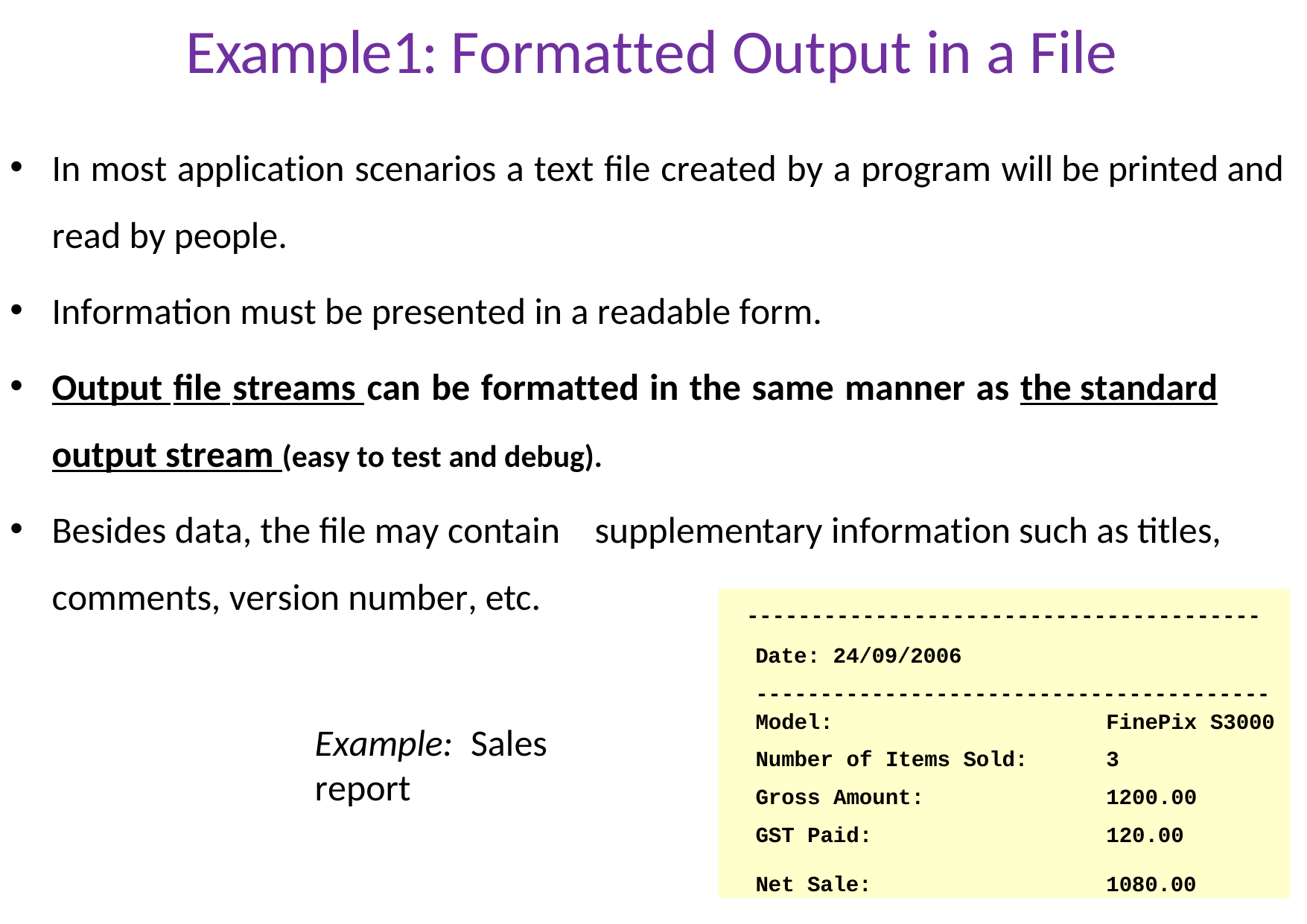

# Example1: Formatted Output in a File
In most application scenarios a text file created by a program will be printed and read by people.
Information must be presented in a readable form.
Output file streams can be formatted in the same manner as the standard output stream (easy to test and debug).
Besides data, the file may contain	supplementary information such as titles, comments, version number, etc.

----------------------------------------
Date: 24/09/2006
----------------------------------------
| Model: |  | FinePix S3000 |
| --- | --- | --- |
| Number of Items | Sold: | 3 |
| Gross Amount: |  | 1200.00 |
| GST Paid: |  | 120.00 |
Example:	Sales report
Net Sale:
1080.00